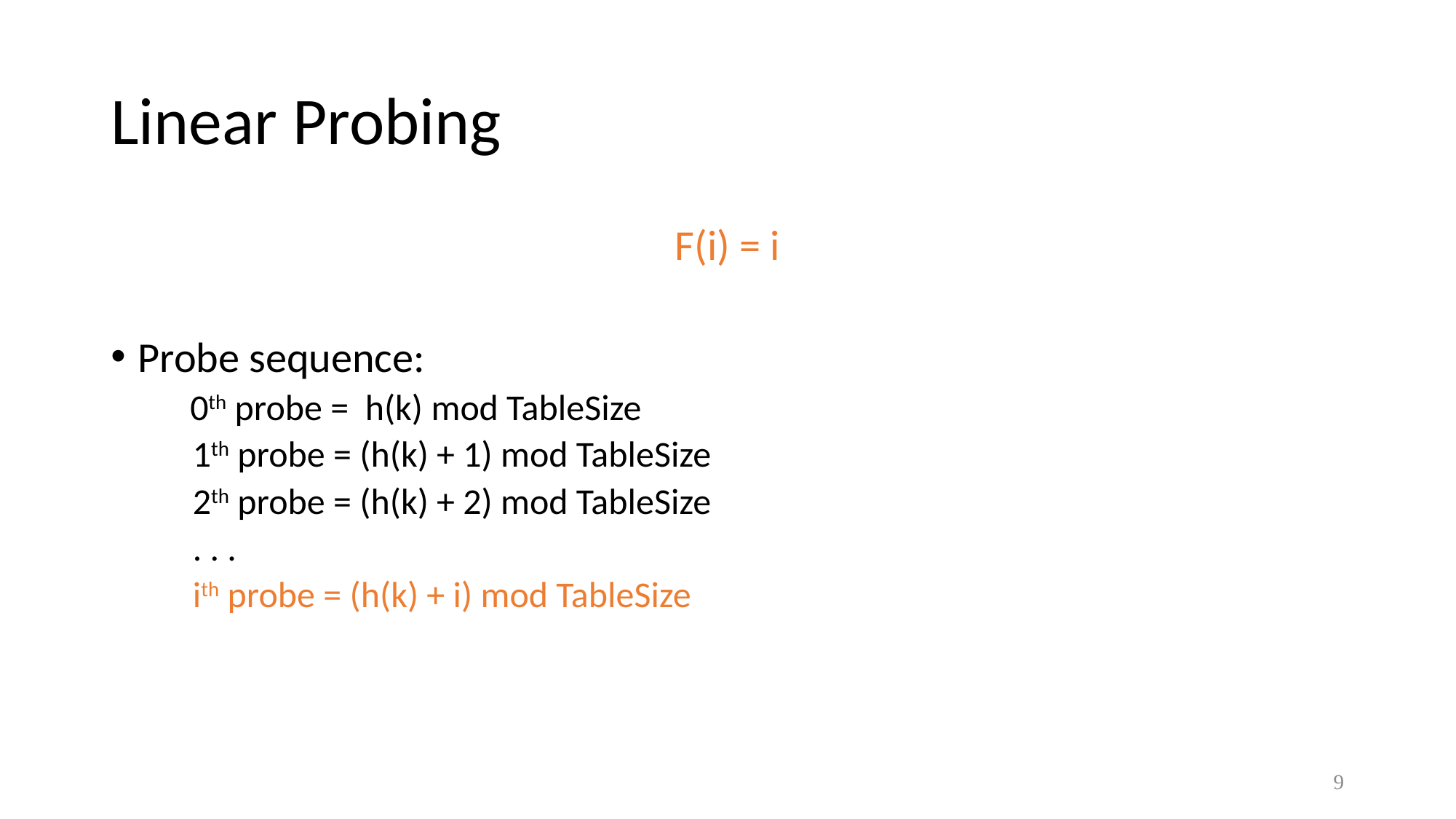

# Linear Probing
F(i) = i
Probe sequence:
   0th probe =  h(k) mod TableSize
	1th probe = (h(k) + 1) mod TableSize
	2th probe = (h(k) + 2) mod TableSize
	. . .
	ith probe = (h(k) + i) mod TableSize
9